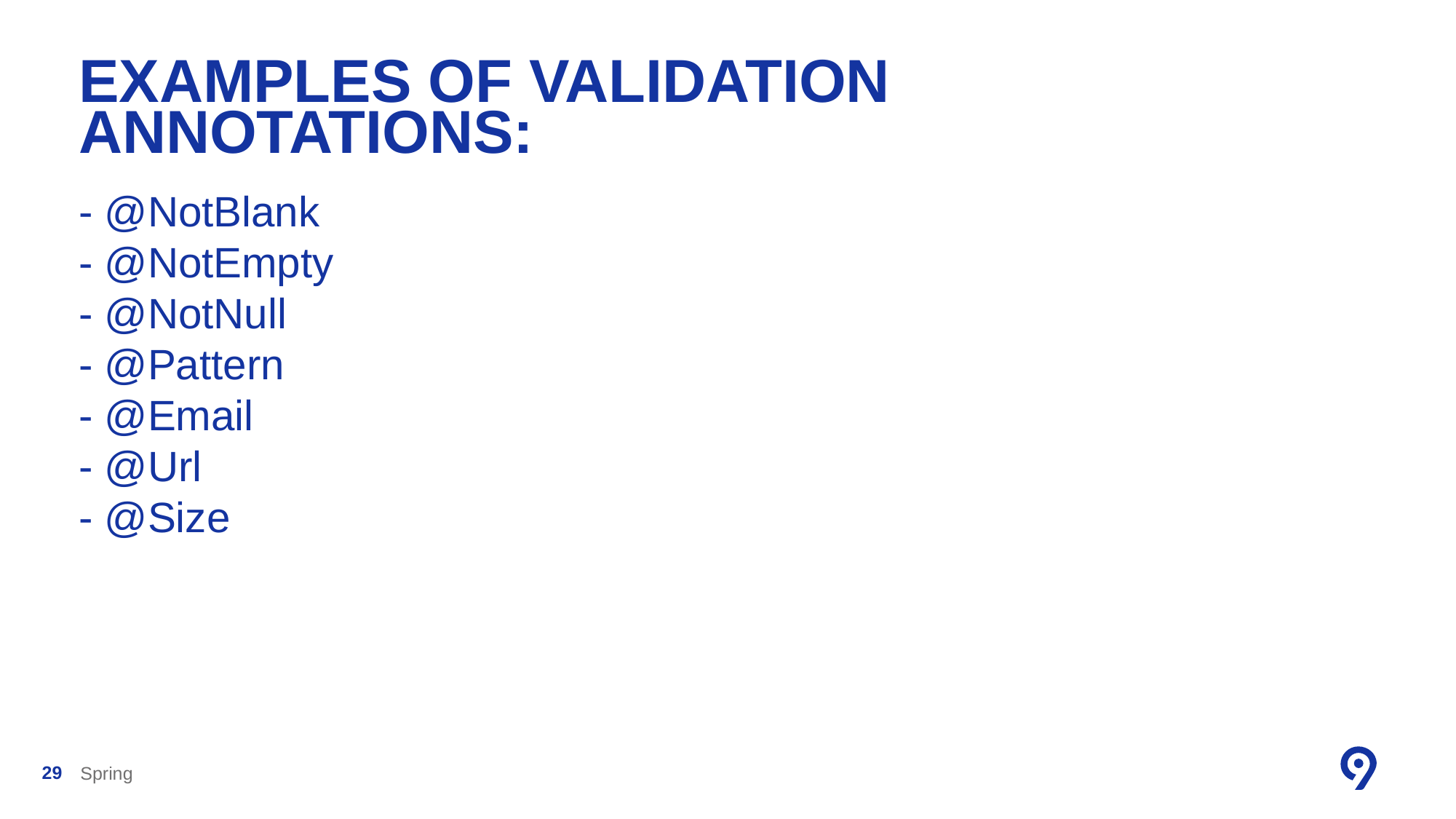

# Examples of VALIDATION ANNOTATIONS:
- @NotBlank
- @NotEmpty
- @NotNull
- @Pattern
- @Email
- @Url
- @Size

Spring
29